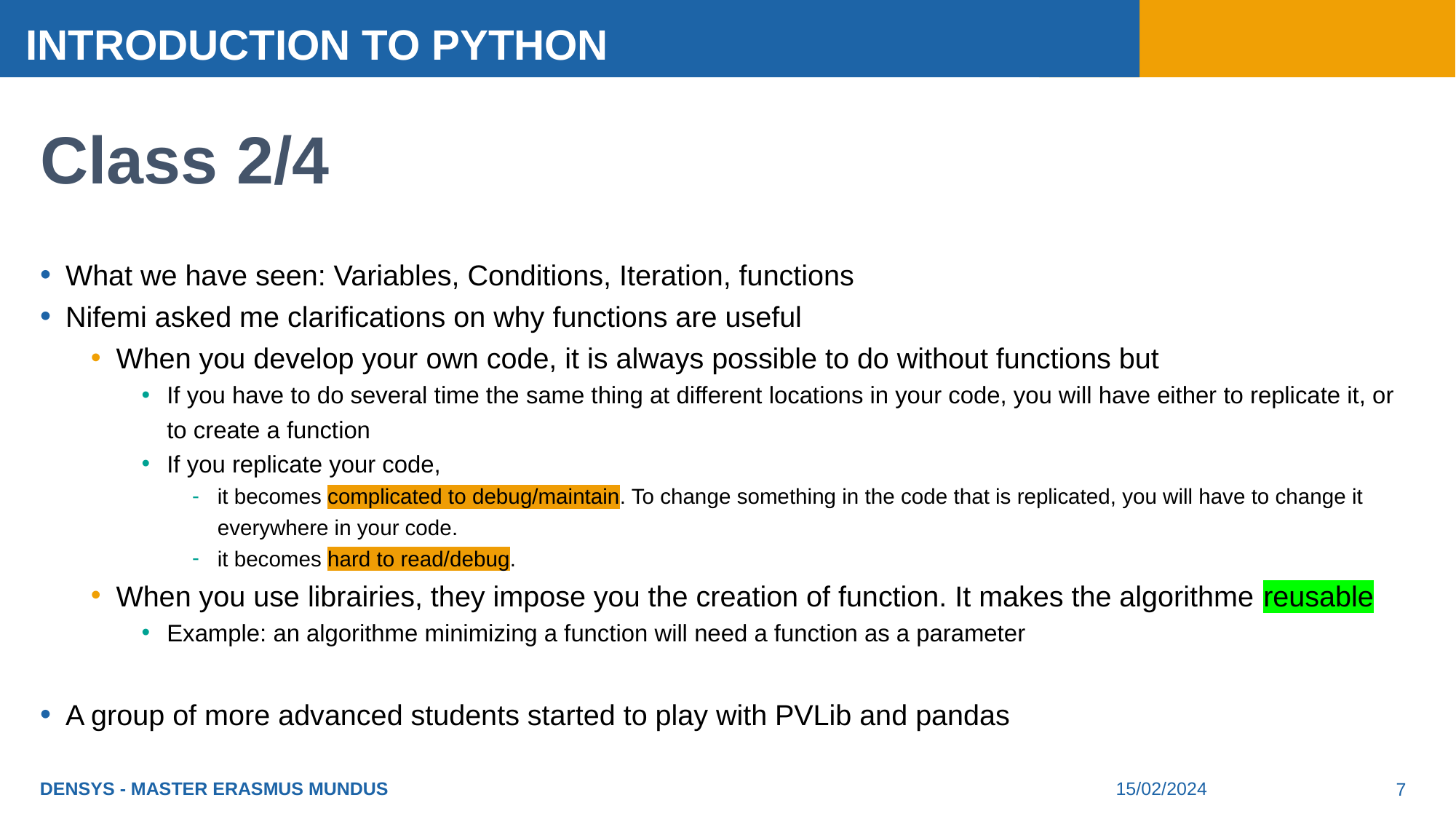

# Class 2/4
What we have seen: Variables, Conditions, Iteration, functions
Nifemi asked me clarifications on why functions are useful
When you develop your own code, it is always possible to do without functions but
If you have to do several time the same thing at different locations in your code, you will have either to replicate it, or to create a function
If you replicate your code,
it becomes complicated to debug/maintain. To change something in the code that is replicated, you will have to change it everywhere in your code.
it becomes hard to read/debug.
When you use librairies, they impose you the creation of function. It makes the algorithme reusable
Example: an algorithme minimizing a function will need a function as a parameter

A group of more advanced students started to play with PVLib and pandas
DENSYS - MASTER ERASMUS MUNDUS
15/02/2024
7